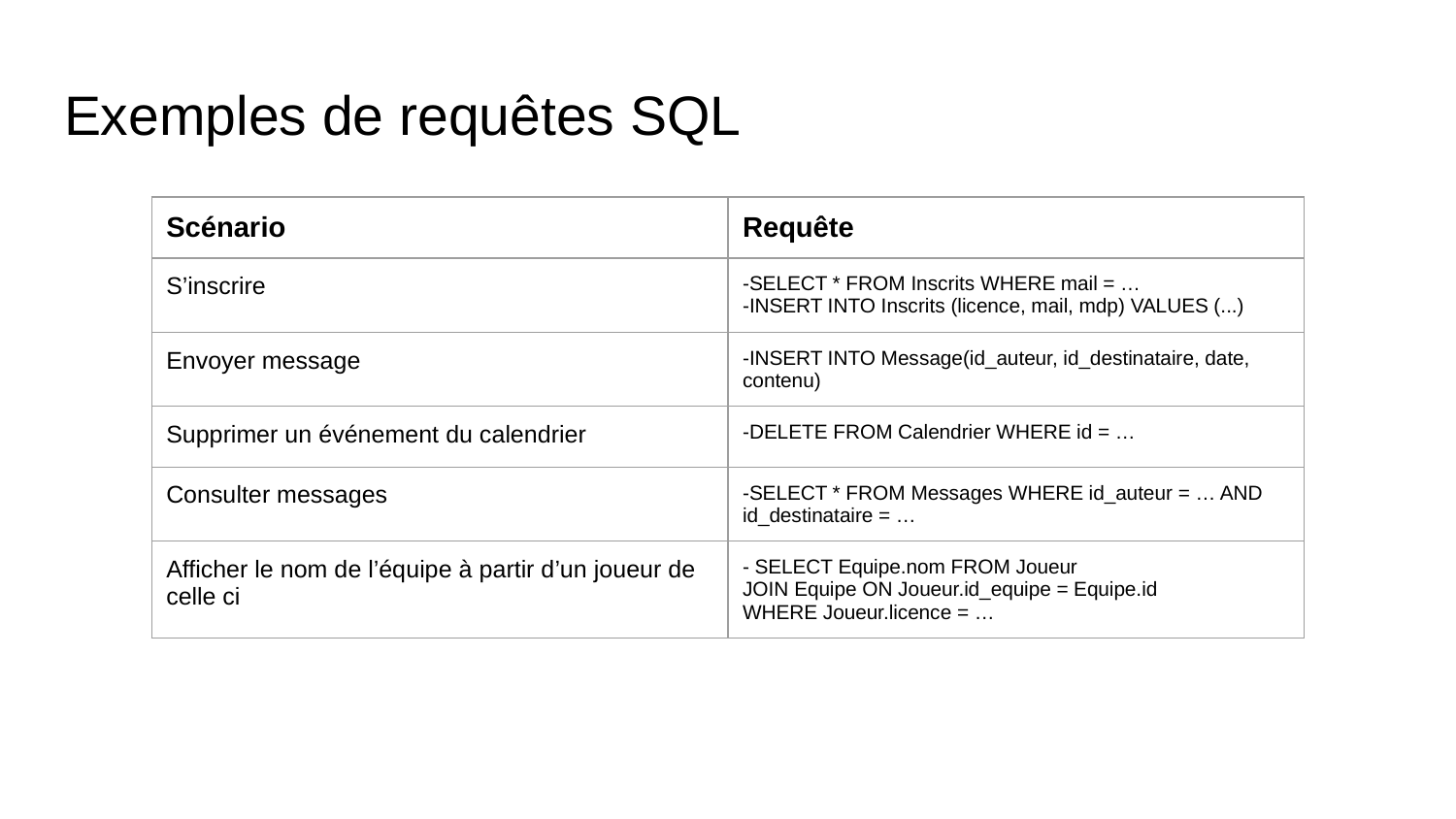

# Exemples de requêtes SQL
| Scénario | Requête |
| --- | --- |
| S’inscrire | -SELECT \* FROM Inscrits WHERE mail = … -INSERT INTO Inscrits (licence, mail, mdp) VALUES (...) |
| Envoyer message | -INSERT INTO Message(id\_auteur, id\_destinataire, date, contenu) |
| Supprimer un événement du calendrier | -DELETE FROM Calendrier WHERE id = … |
| Consulter messages | -SELECT \* FROM Messages WHERE id\_auteur = … AND id\_destinataire = … |
| Afficher le nom de l’équipe à partir d’un joueur de celle ci | - SELECT Equipe.nom FROM Joueur JOIN Equipe ON Joueur.id\_equipe = Equipe.id WHERE Joueur.licence = … |